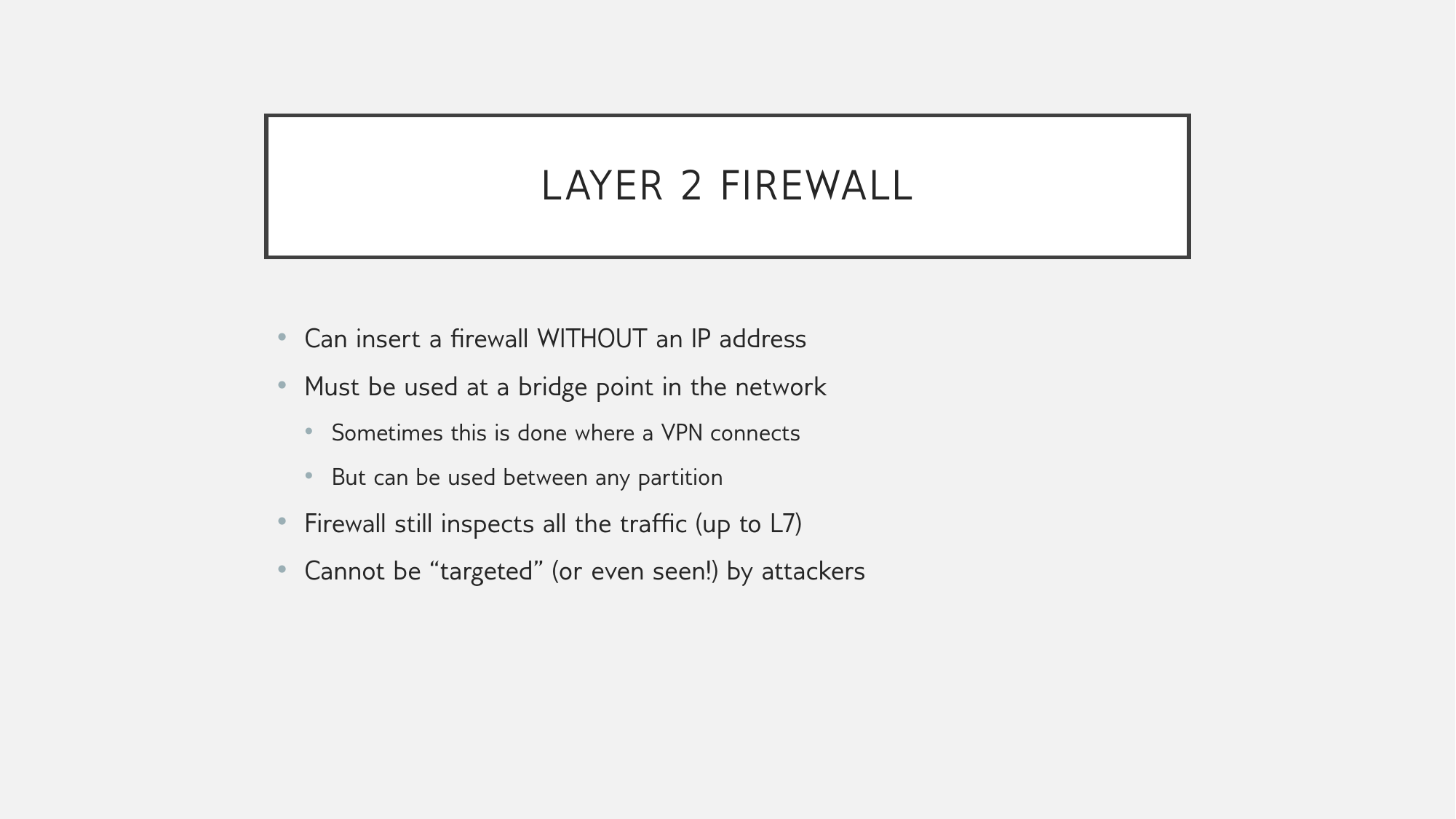

# Layer 2 Firewall
Can insert a firewall WITHOUT an IP address
Must be used at a bridge point in the network
Sometimes this is done where a VPN connects
But can be used between any partition
Firewall still inspects all the traffic (up to L7)
Cannot be “targeted” (or even seen!) by attackers